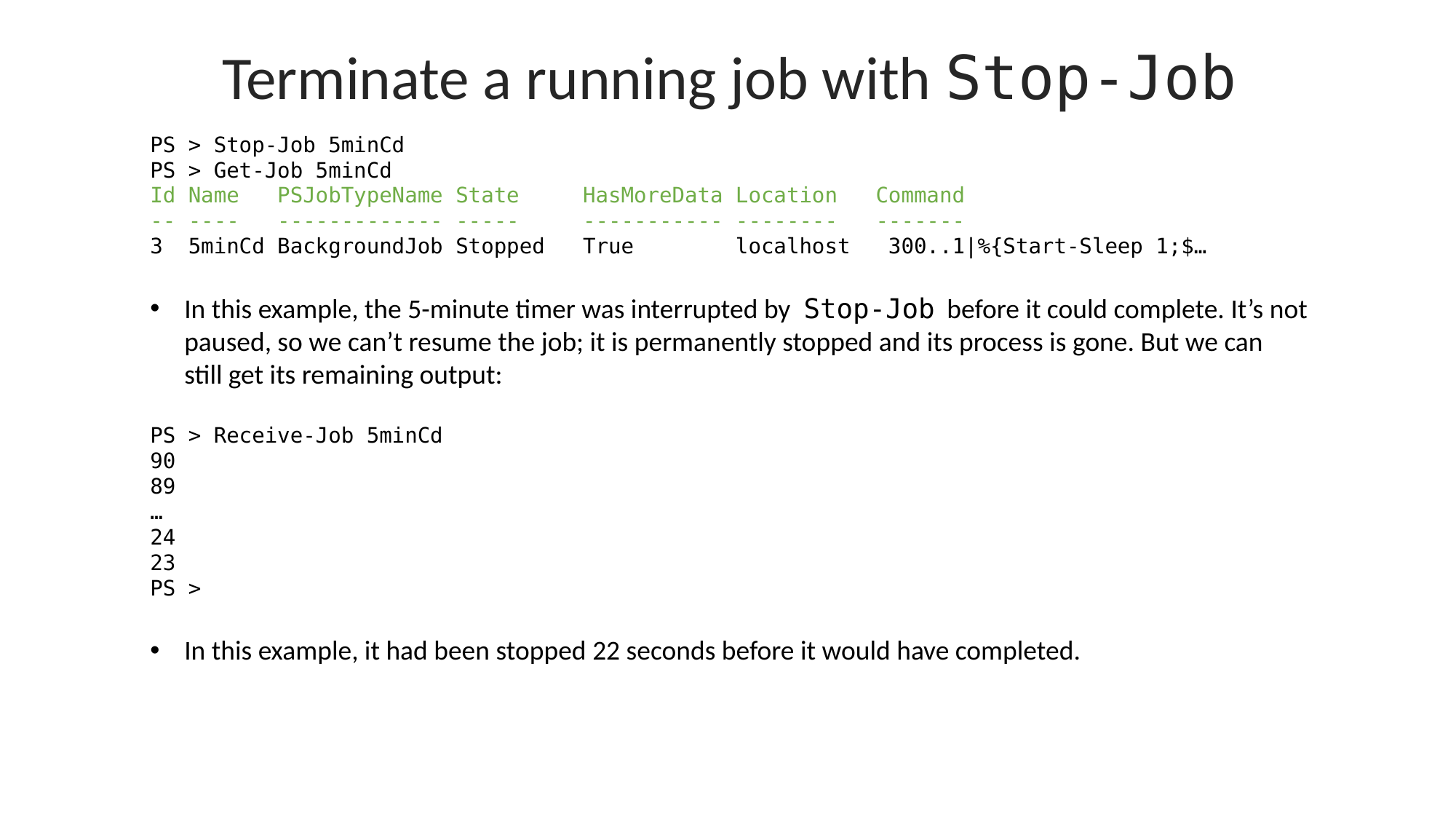

Terminate a running job with Stop-Job
PS > Stop-Job 5minCd
PS > Get-Job 5minCd
Id Name   PSJobTypeName State     HasMoreData Location   Command
-- ----   ------------- -----     ----------- --------   -------
3  5minCd BackgroundJob Stopped   True        localhost   300..1|%{Start-Sleep 1;$…

In this example, the 5-minute timer was interrupted by  Stop-Job  before it could complete. It’s not paused, so we can’t resume the job; it is permanently stopped and its process is gone. But we can still get its remaining output:

PS > Receive-Job 5minCd
90
89
…
24
23
PS >

In this example, it had been stopped 22 seconds before it would have completed.